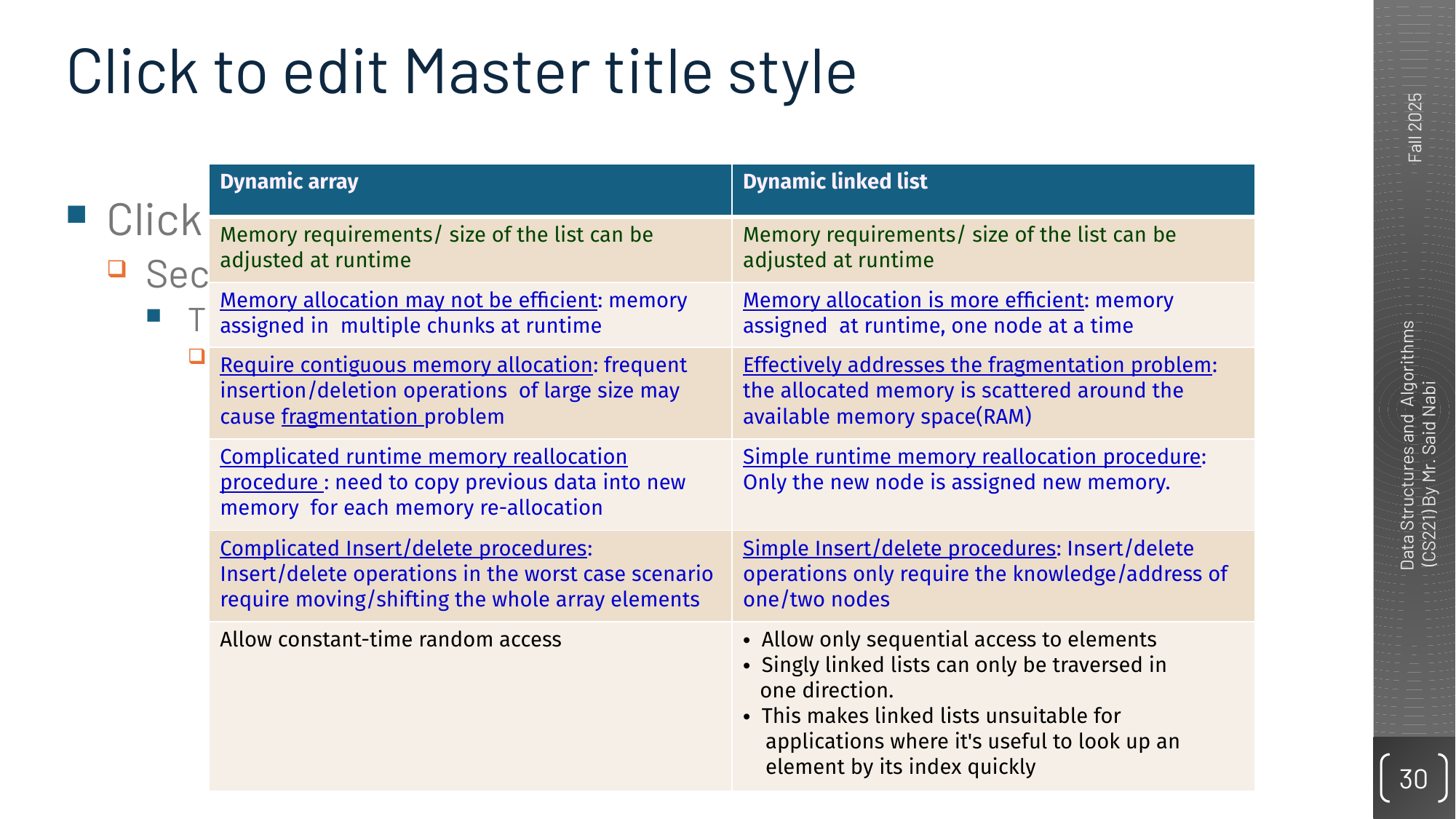

Click to edit Master title style
| Dynamic array | Dynamic linked list |
| --- | --- |
| Memory requirements/ size of the list can be adjusted at runtime | Memory requirements/ size of the list can be adjusted at runtime |
| Memory allocation may not be efficient: memory assigned in multiple chunks at runtime | Memory allocation is more efficient: memory assigned at runtime, one node at a time |
| Require contiguous memory allocation: frequent insertion/deletion operations of large size may cause fragmentation problem | Effectively addresses the fragmentation problem: the allocated memory is scattered around the available memory space(RAM) |
| Complicated runtime memory reallocation procedure : need to copy previous data into new memory for each memory re-allocation | Simple runtime memory reallocation procedure: Only the new node is assigned new memory. |
| Complicated Insert/delete procedures: Insert/delete operations in the worst case scenario require moving/shifting the whole array elements | Simple Insert/delete procedures: Insert/delete operations only require the knowledge/address of one/two nodes |
| Allow constant-time random access | Allow only sequential access to elements Singly linked lists can only be traversed in one direction. This makes linked lists unsuitable for applications where it's useful to look up an element by its index quickly |
Click to edit Master text styles
Second level
Third level
Fourth level
Fifth level